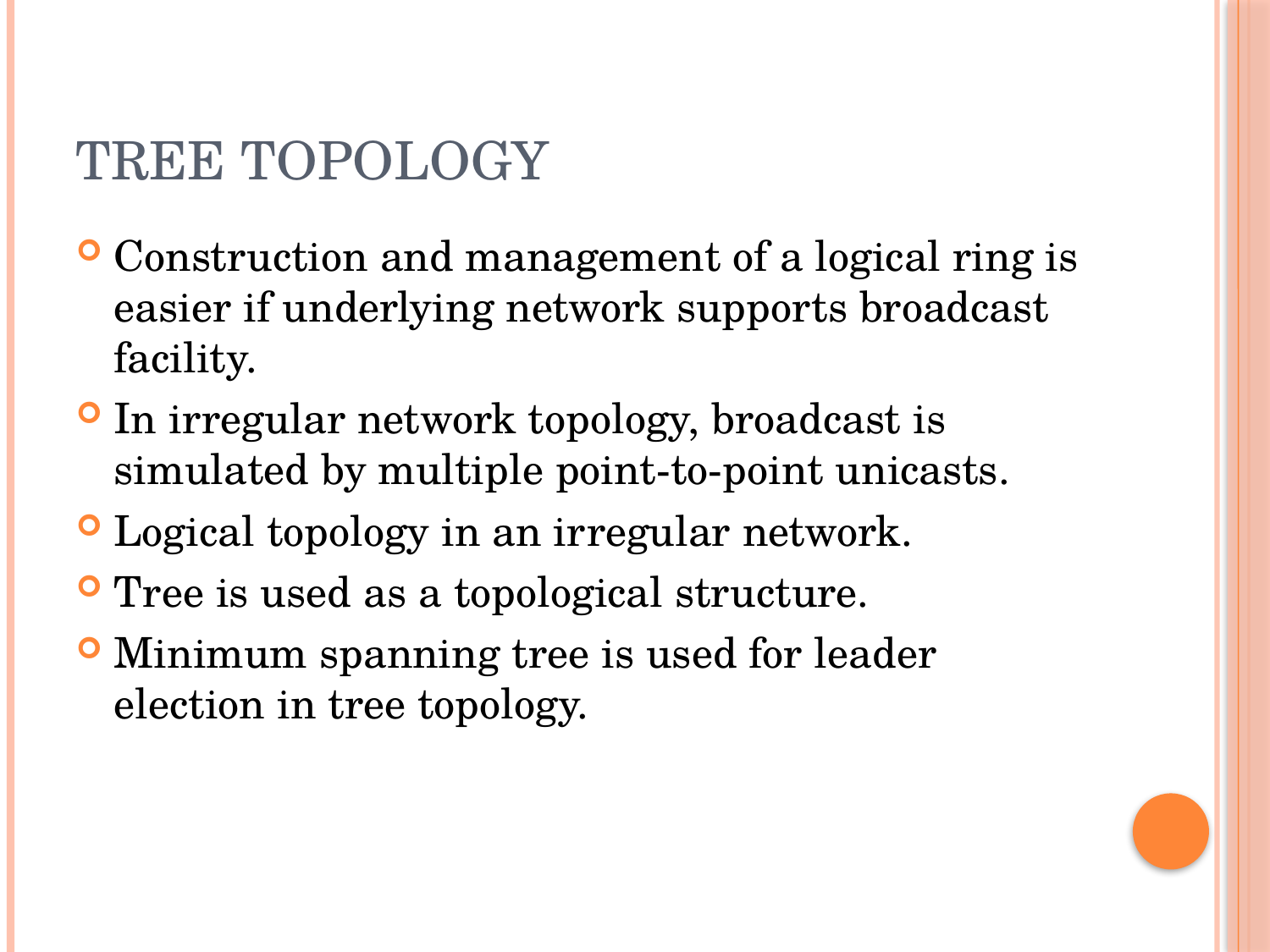

# Tree Topology
Construction and management of a logical ring is easier if underlying network supports broadcast facility.
In irregular network topology, broadcast is simulated by multiple point-to-point unicasts.
Logical topology in an irregular network.
Tree is used as a topological structure.
Minimum spanning tree is used for leader election in tree topology.